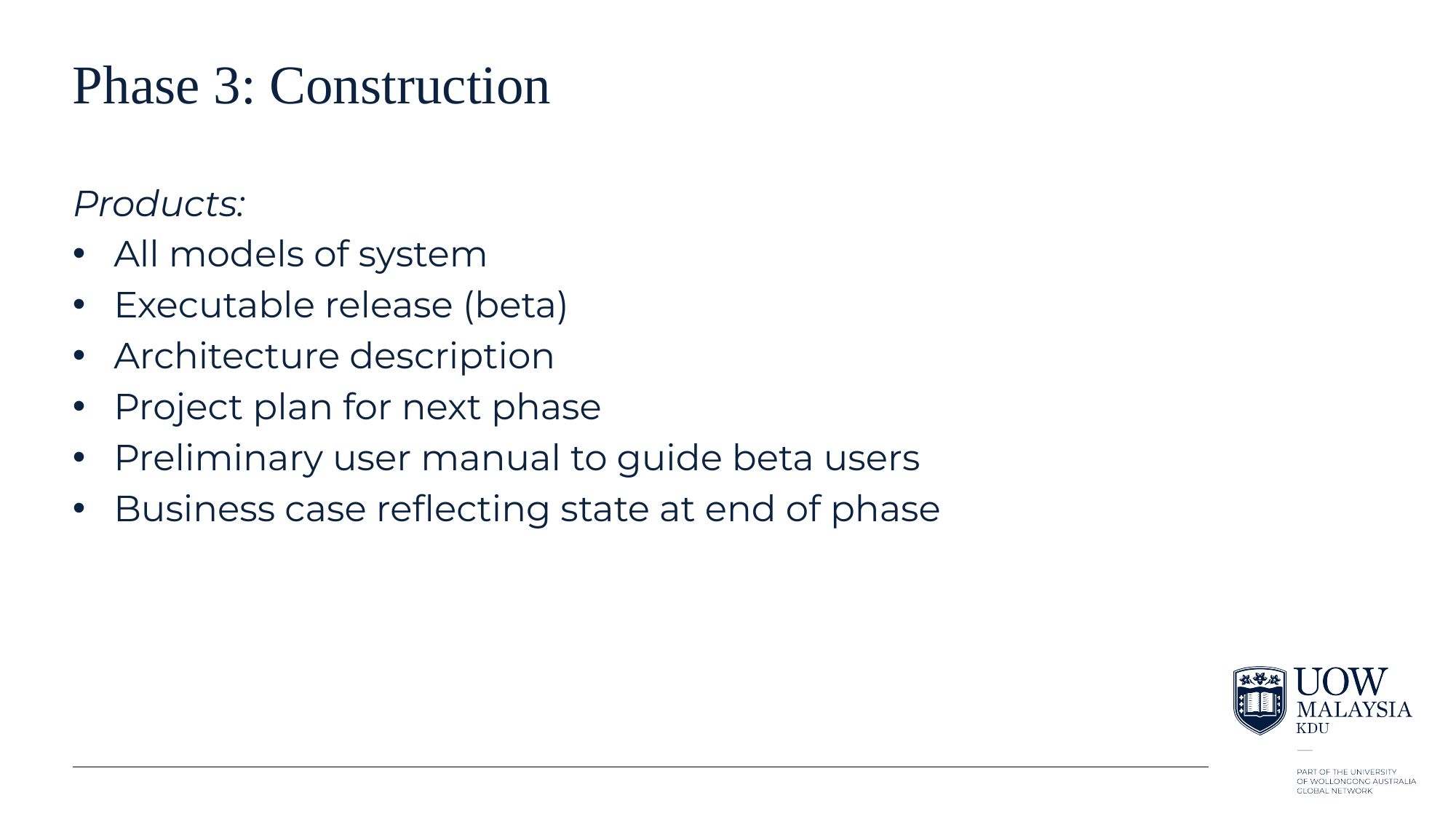

# Phase 3: Construction
Products:
All models of system
Executable release (beta)
Architecture description
Project plan for next phase
Preliminary user manual to guide beta users
Business case reflecting state at end of phase